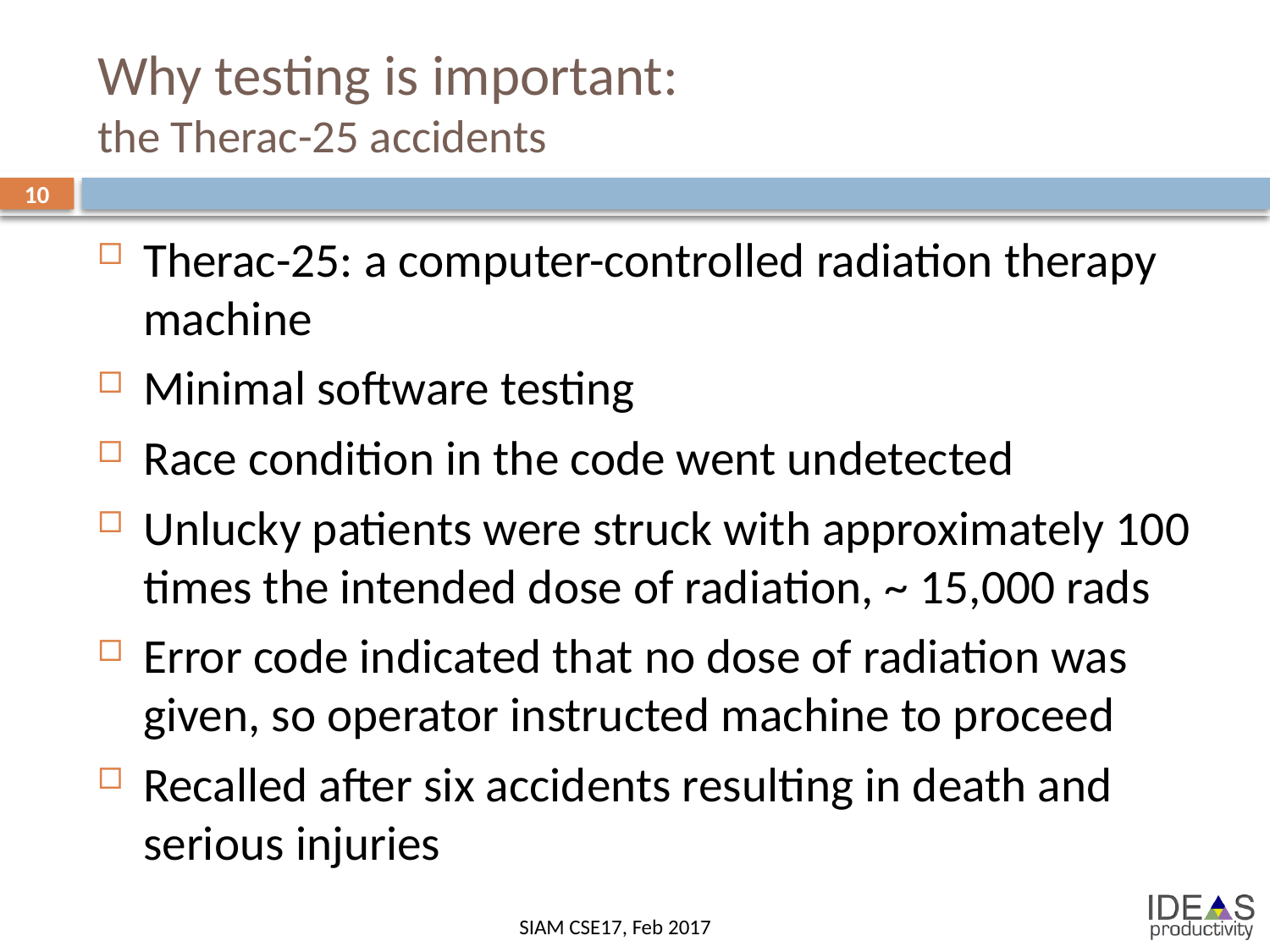

# Why testing is important: the Therac-25 accidents
10
Therac-25: a computer-controlled radiation therapy machine
Minimal software testing
Race condition in the code went undetected
Unlucky patients were struck with approximately 100 times the intended dose of radiation, ~ 15,000 rads
Error code indicated that no dose of radiation was given, so operator instructed machine to proceed
Recalled after six accidents resulting in death and serious injuries